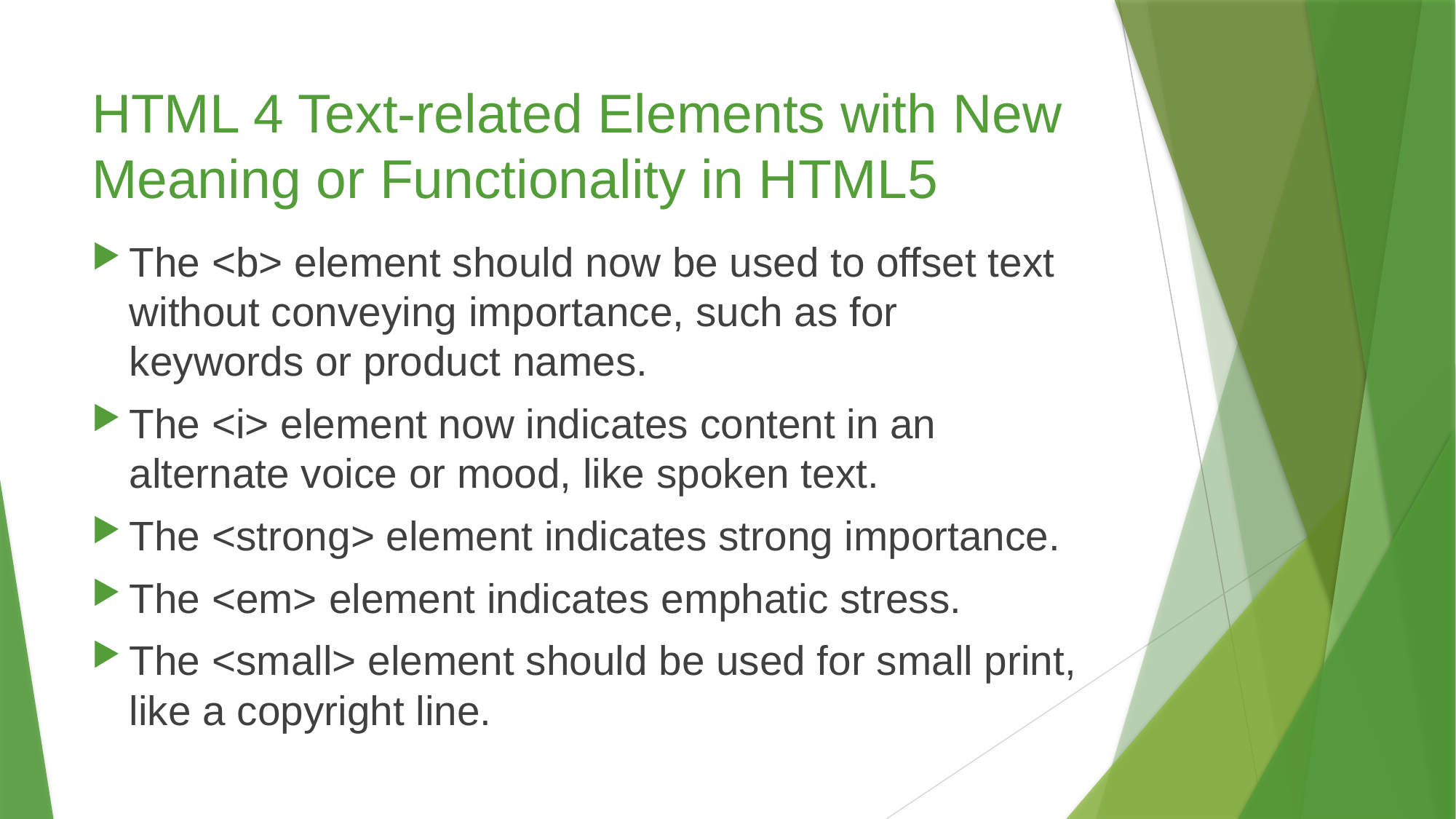

# HTML 4 Text-related Elements with New Meaning or Functionality in HTML5
The <b> element should now be used to offset text without conveying importance, such as for keywords or product names.
The <i> element now indicates content in an alternate voice or mood, like spoken text.
The <strong> element indicates strong importance.
The <em> element indicates emphatic stress.
The <small> element should be used for small print, like a copyright line.